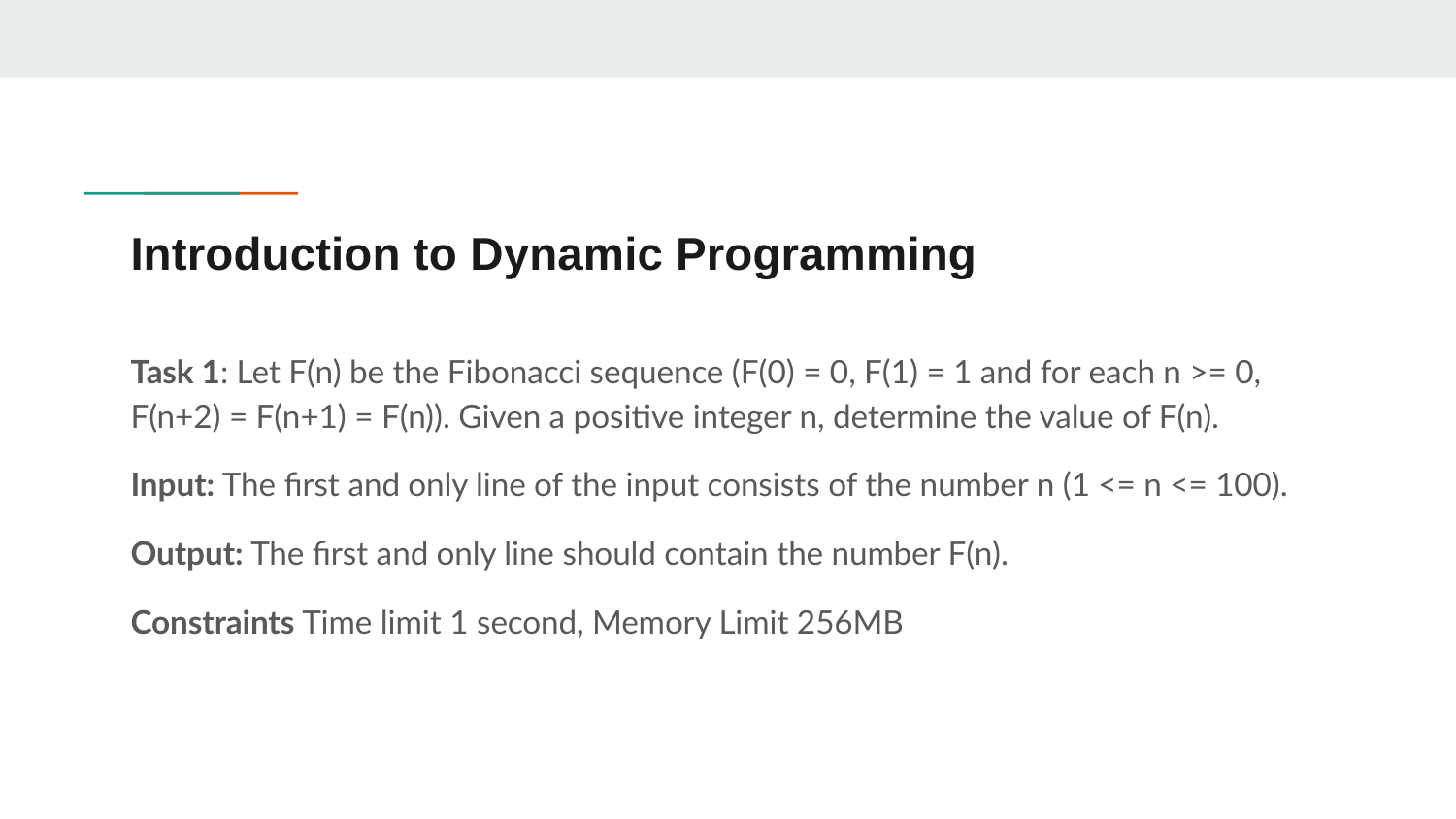

# Introduction to Dynamic Programming
Task 1: Let F(n) be the Fibonacci sequence (F(0) = 0, F(1) = 1 and for each n >= 0, F(n+2) = F(n+1) = F(n)). Given a positive integer n, determine the value of F(n).
Input: The first and only line of the input consists of the number n (1 <= n <= 100).
Output: The first and only line should contain the number F(n).
Constraints Time limit 1 second, Memory Limit 256MB